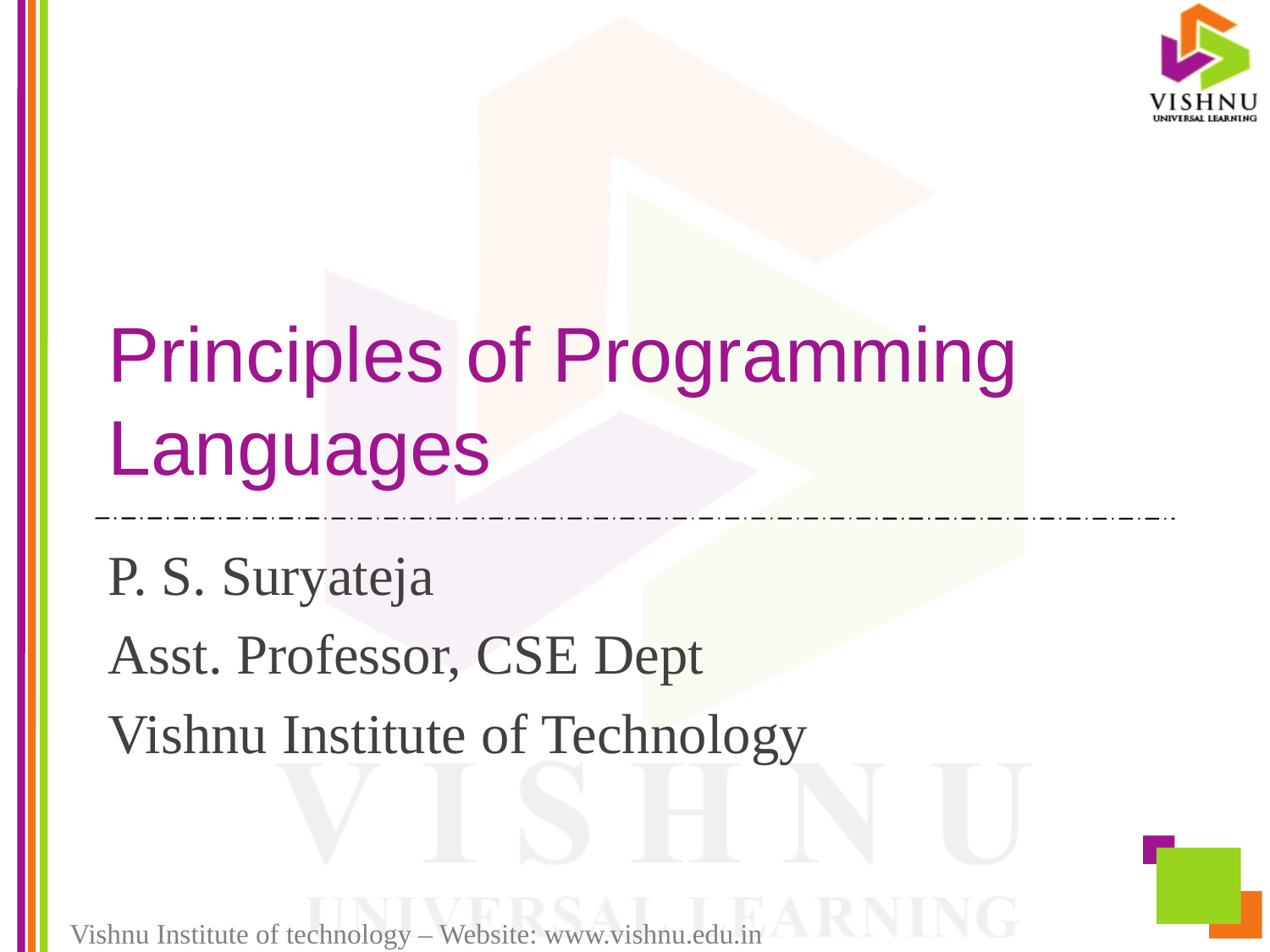

# Principles of Programming Languages
P. S. Suryateja
Asst. Professor, CSE Dept
Vishnu Institute of Technology